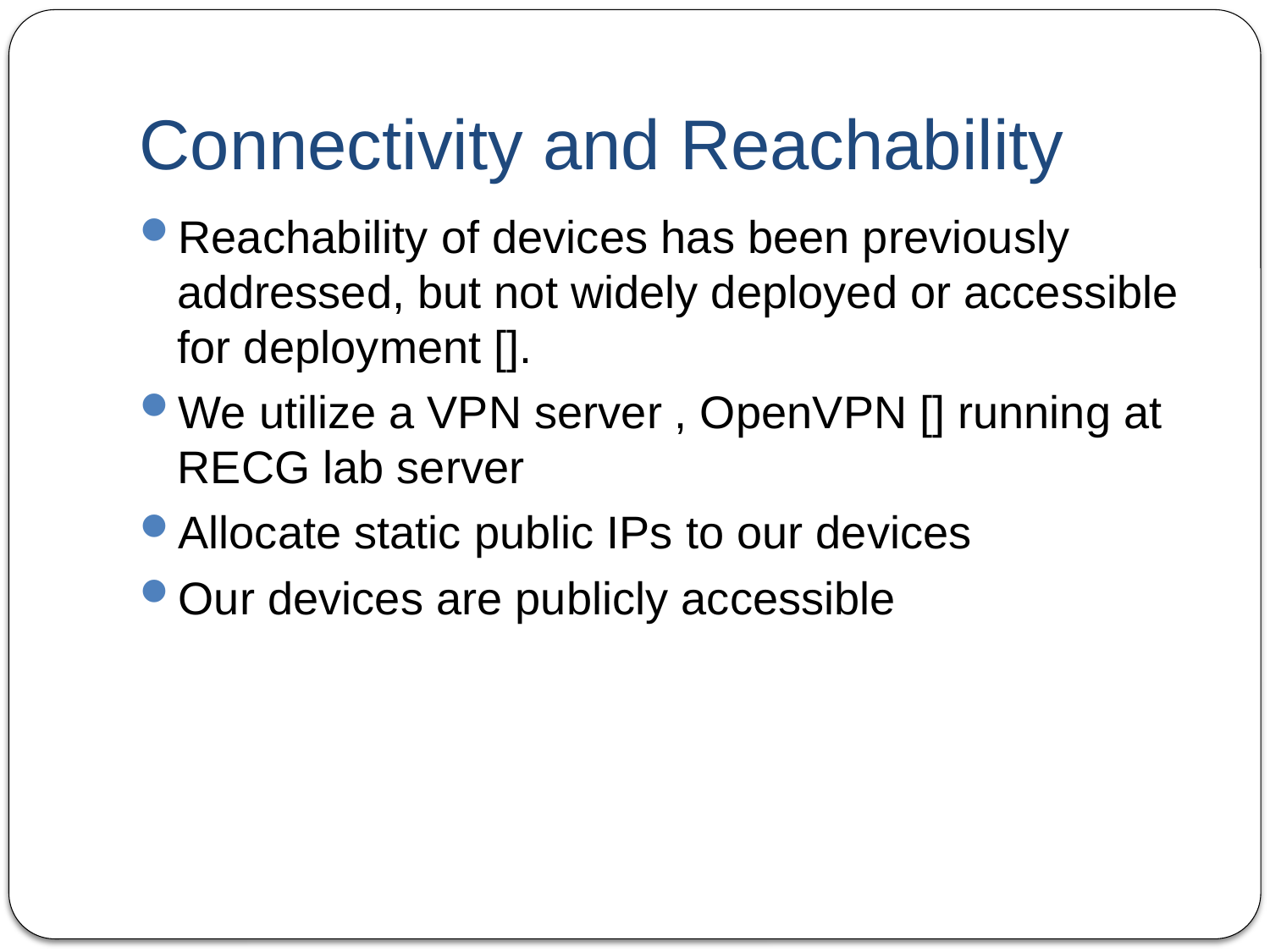

# Connectivity and Reachability
As discussed in
Section II-C, existing work has already addressed, and largely
solved, this issue, thus it will not be our focus. Unfortunately
these methods have not been widely deployed, are blocked, or
have only been tested in lab settings. To bypass this challenge,
we intend to use a VPN server, such as OpenVPN [22],
running on an RECG lab server to allocate static public IPs to
our devices.
devices to be
publicly accessible, as well as provide a reliable way for them
to communicate with each other.

Reachability of devices has been previously addressed, but not widely deployed or accessible for deployment [].
We utilize a VPN server , OpenVPN [] running at RECG lab server
Allocate static public IPs to our devices
Our devices are publicly accessible